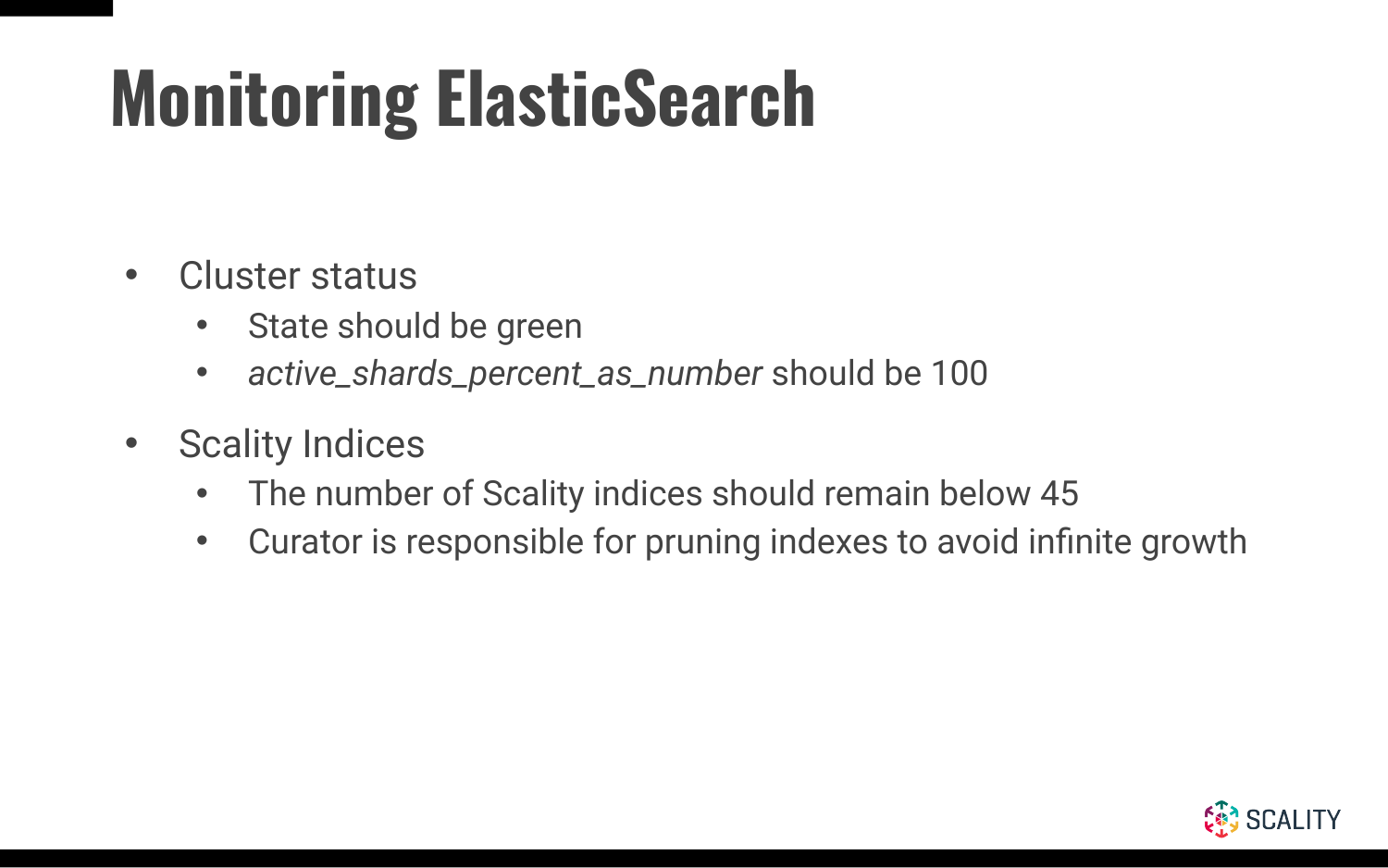

# Monitoring ElasticSearch
Cluster status
State should be green
active_shards_percent_as_number should be 100
Scality Indices
The number of Scality indices should remain below 45
Curator is responsible for pruning indexes to avoid infinite growth